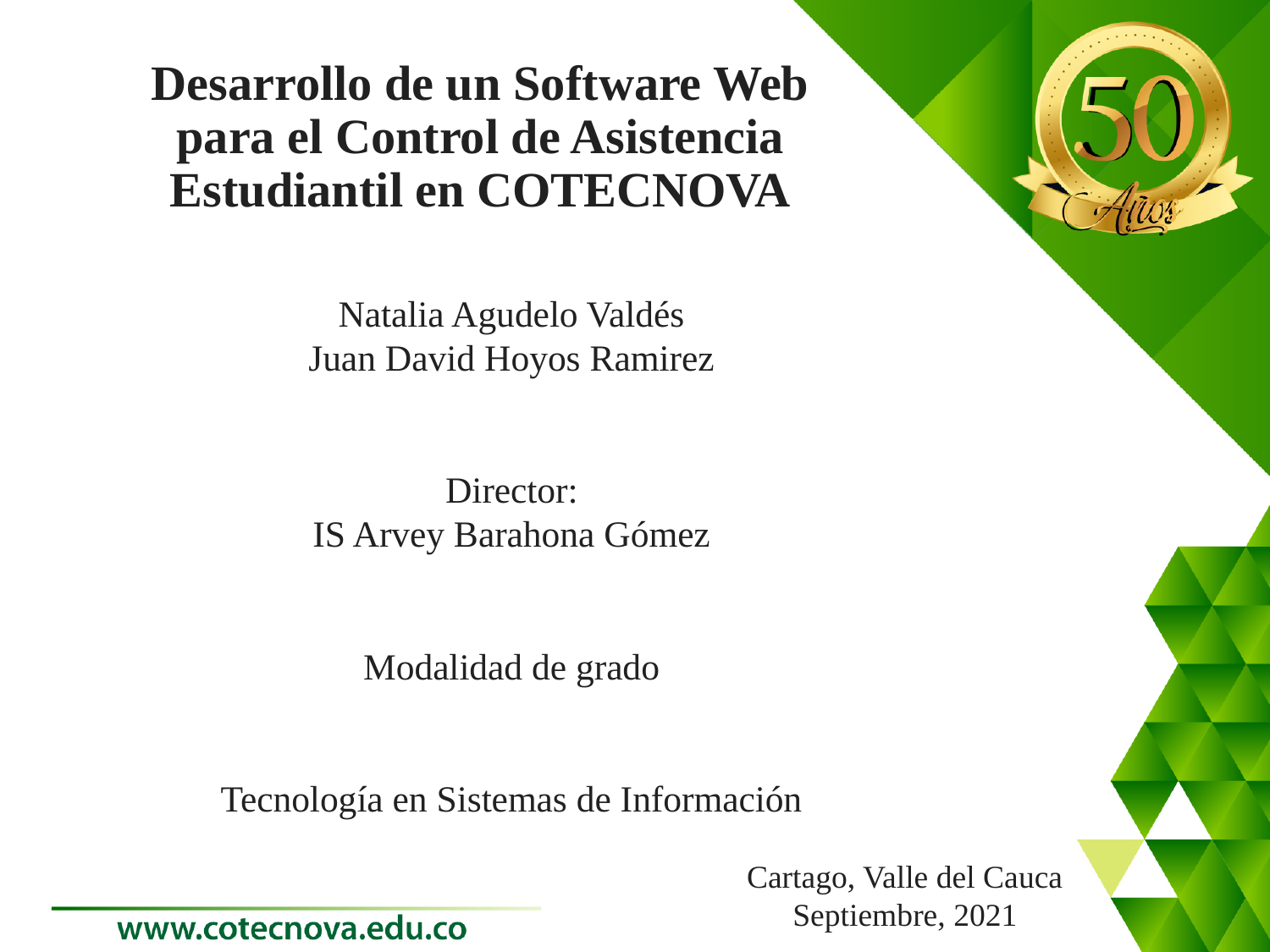

# Desarrollo de un Software Web para el Control de Asistencia Estudiantil en COTECNOVA
Natalia Agudelo Valdés
Juan David Hoyos Ramirez

Director:
IS Arvey Barahona Gómez

Modalidad de grado

Tecnología en Sistemas de Información

Cartago, Valle del Cauca
Septiembre, 2021